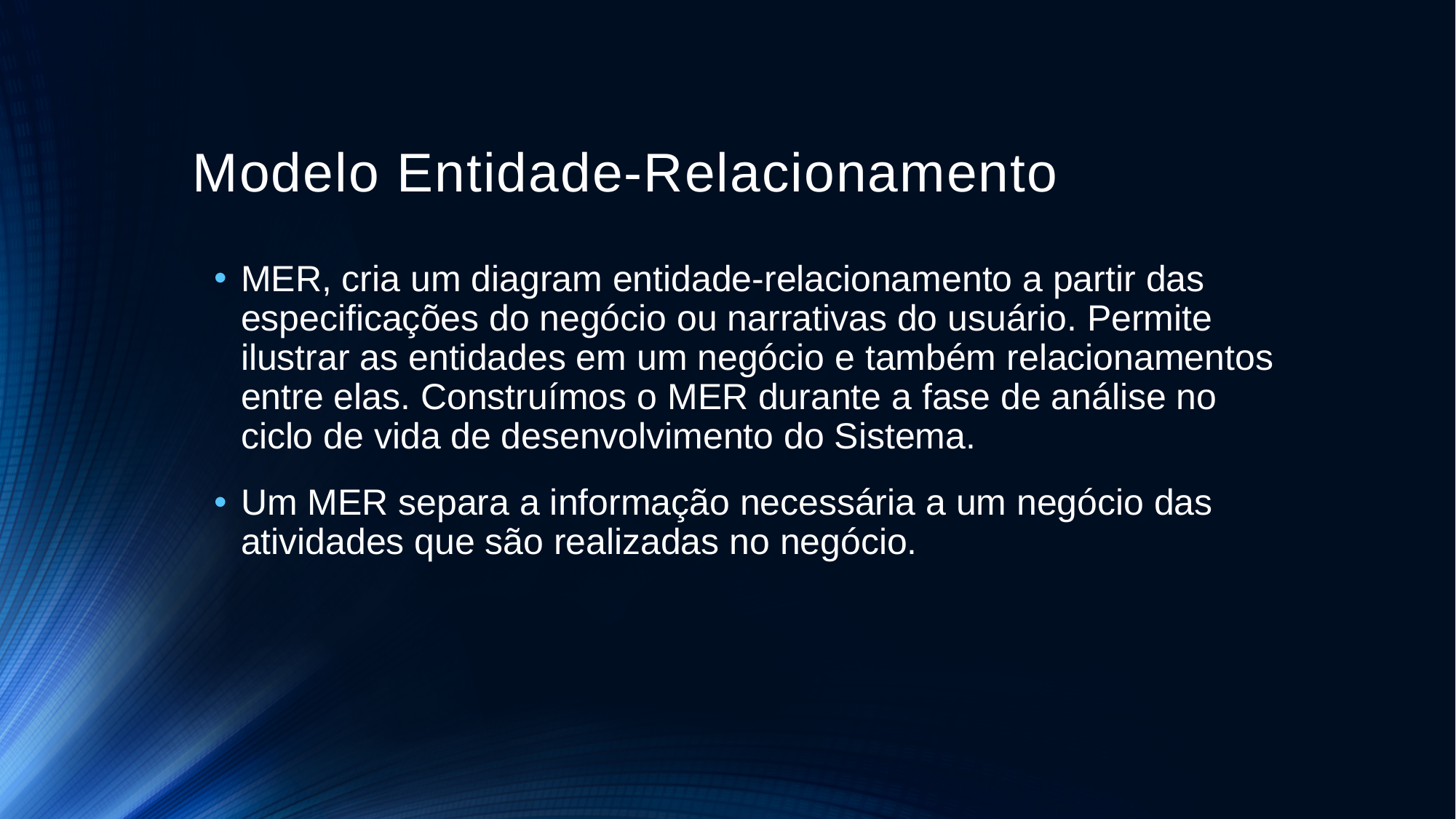

# Modelo Entidade-Relacionamento
MER, cria um diagram entidade-relacionamento a partir das especificações do negócio ou narrativas do usuário. Permite ilustrar as entidades em um negócio e também relacionamentos entre elas. Construímos o MER durante a fase de análise no ciclo de vida de desenvolvimento do Sistema.
Um MER separa a informação necessária a um negócio das atividades que são realizadas no negócio.